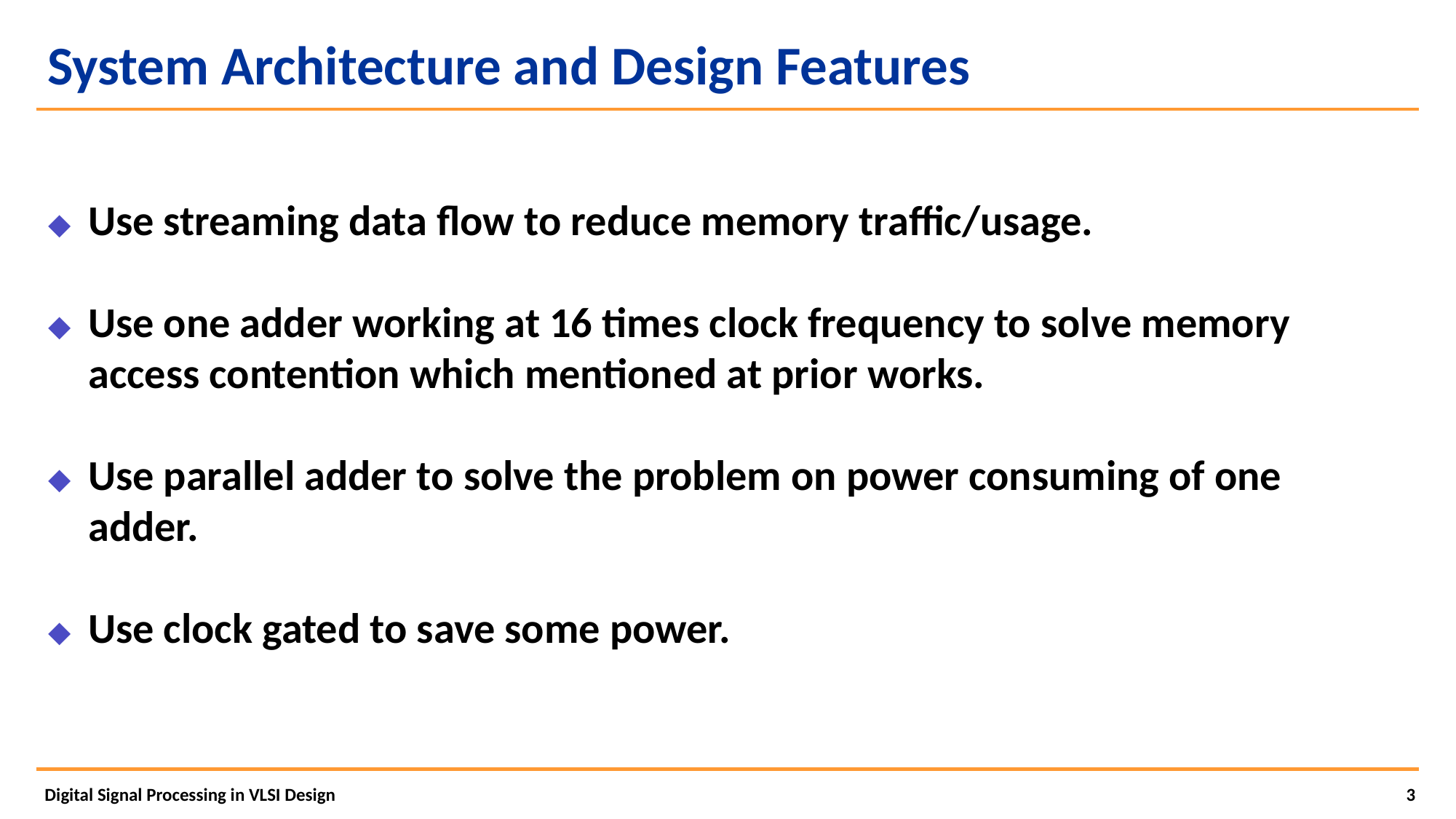

# System Architecture and Design Features

Use streaming data flow to reduce memory traffic/usage.

Use one adder working at 16 times clock frequency to solve memory access contention which mentioned at prior works.

Use parallel adder to solve the problem on power consuming of one adder.

Use clock gated to save some power.
Digital Signal Processing in VLSI Design
3